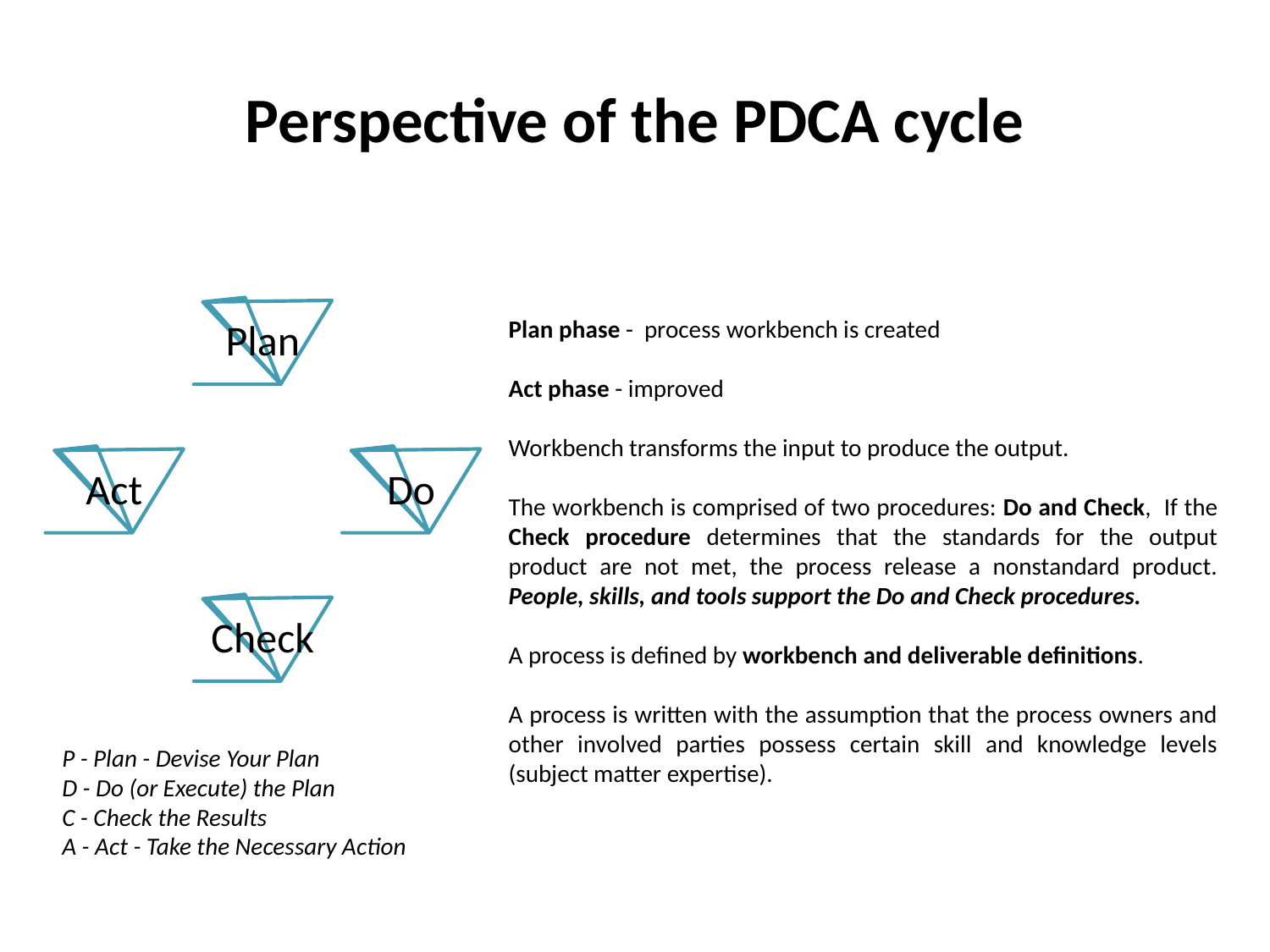

Perspective of the PDCA cycle
Plan

Act
Do
Check
Plan phase -  process workbench is created

Act phase - improved

Workbench transforms the input to produce the output.

The workbench is comprised of two procedures: Do and Check,  If the Check procedure determines that the standards for the output product are not met, the process release a nonstandard product. People, skills, and tools support the Do and Check procedures.

A process is defined by workbench and deliverable definitions.

A process is written with the assumption that the process owners and other involved parties possess certain skill and knowledge levels (subject matter expertise).

P - Plan - Devise Your Plan
D - Do (or Execute) the Plan
C - Check the Results
A - Act - Take the Necessary Action